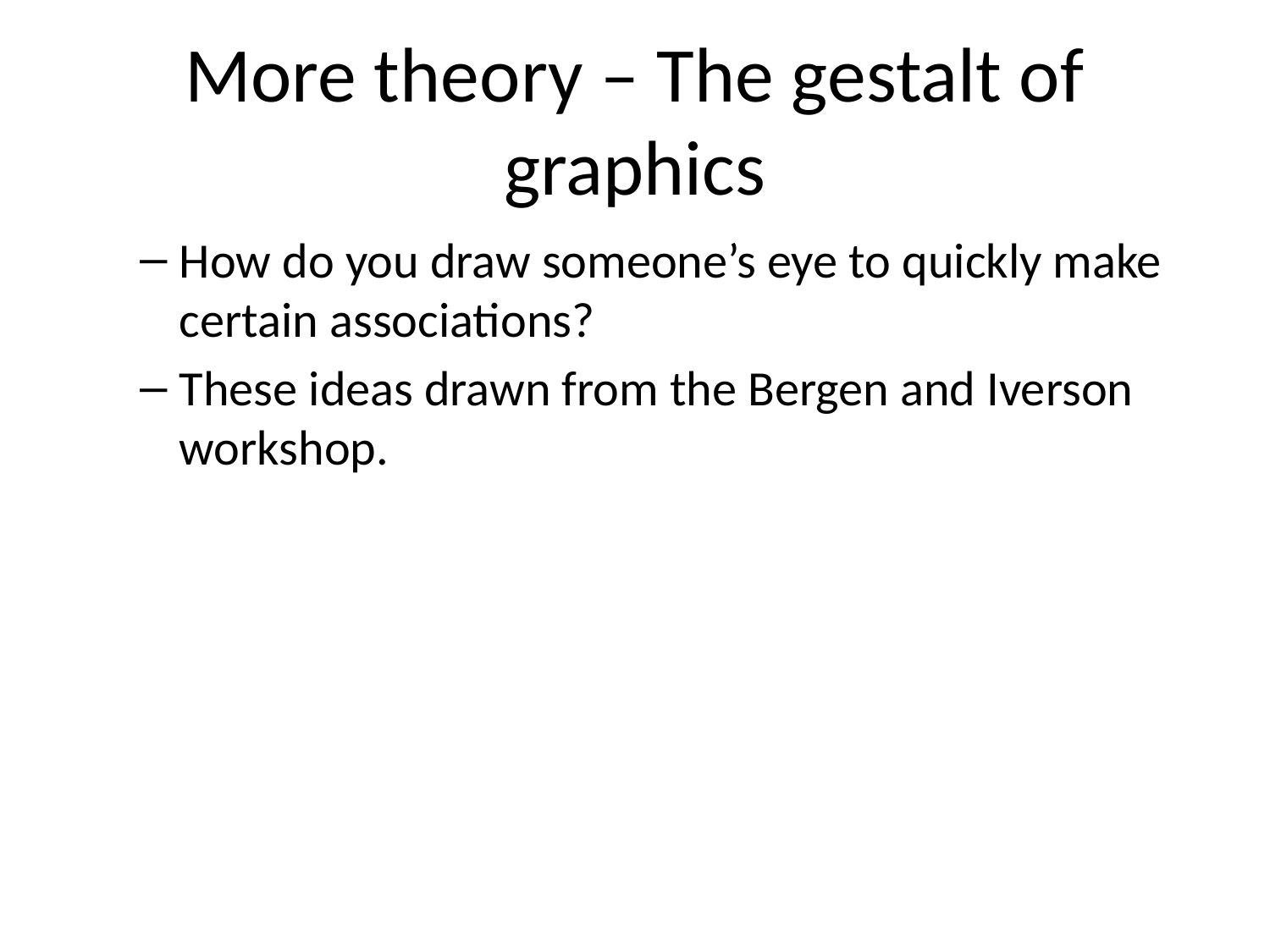

# More theory – The gestalt of graphics
How do you draw someone’s eye to quickly make certain associations?
These ideas drawn from the Bergen and Iverson workshop.